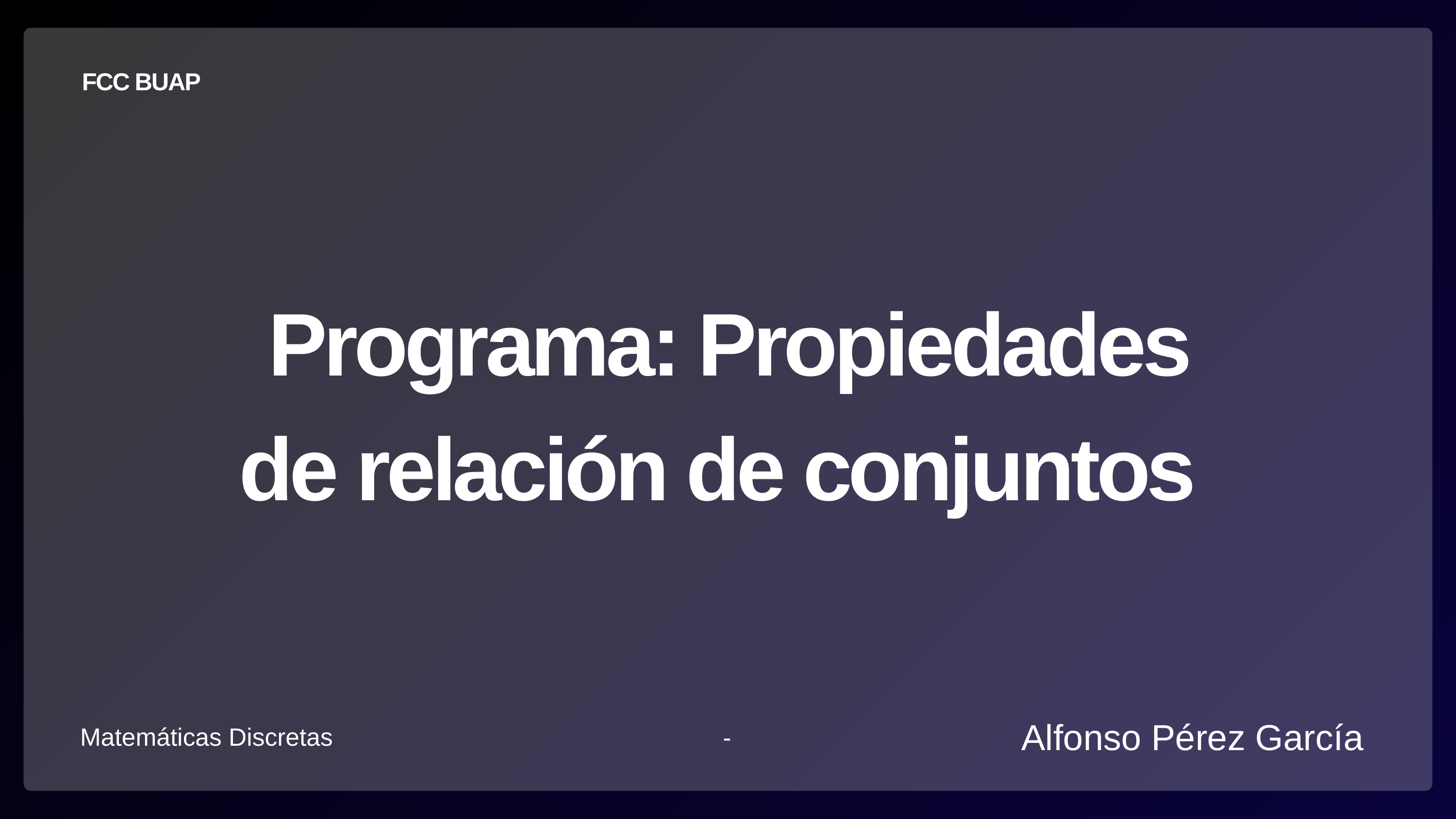

FCC BUAP
Programa: Propiedades de relación de conjuntos
Alfonso Pérez García
Matemáticas Discretas
-